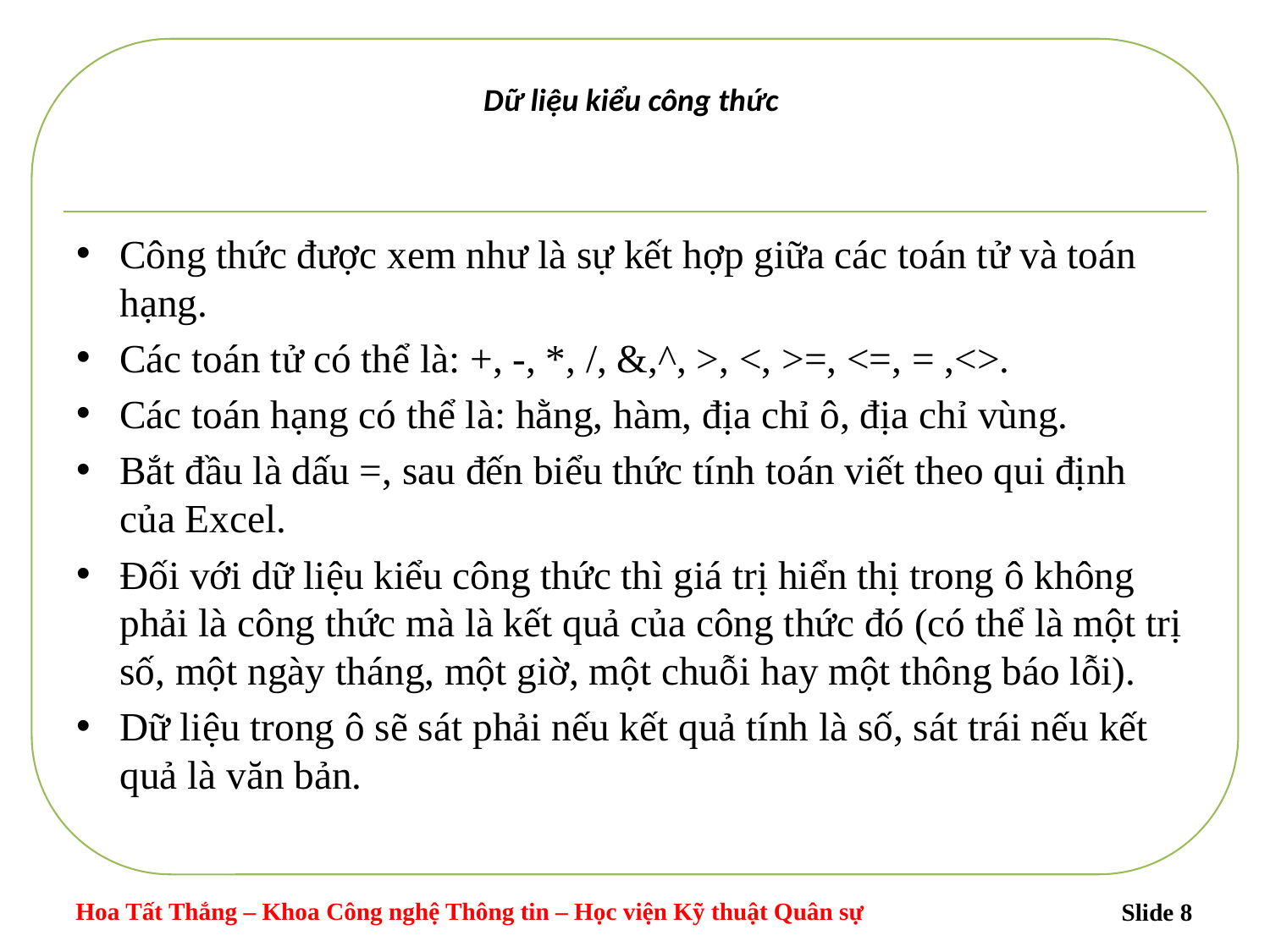

# Dữ liệu kiểu công thức
Công thức được xem như là sự kết hợp giữa các toán tử và toán hạng.
Các toán tử có thể là: +, -, *, /, &,^, >, <, >=, <=, = ,<>.
Các toán hạng có thể là: hằng, hàm, địa chỉ ô, địa chỉ vùng.
Bắt đầu là dấu =, sau đến biểu thức tính toán viết theo qui định của Excel.
Đối với dữ liệu kiểu công thức thì giá trị hiển thị trong ô không phải là công thức mà là kết quả của công thức đó (có thể là một trị số, một ngày tháng, một giờ, một chuỗi hay một thông báo lỗi).
Dữ liệu trong ô sẽ sát phải nếu kết quả tính là số, sát trái nếu kết quả là văn bản.